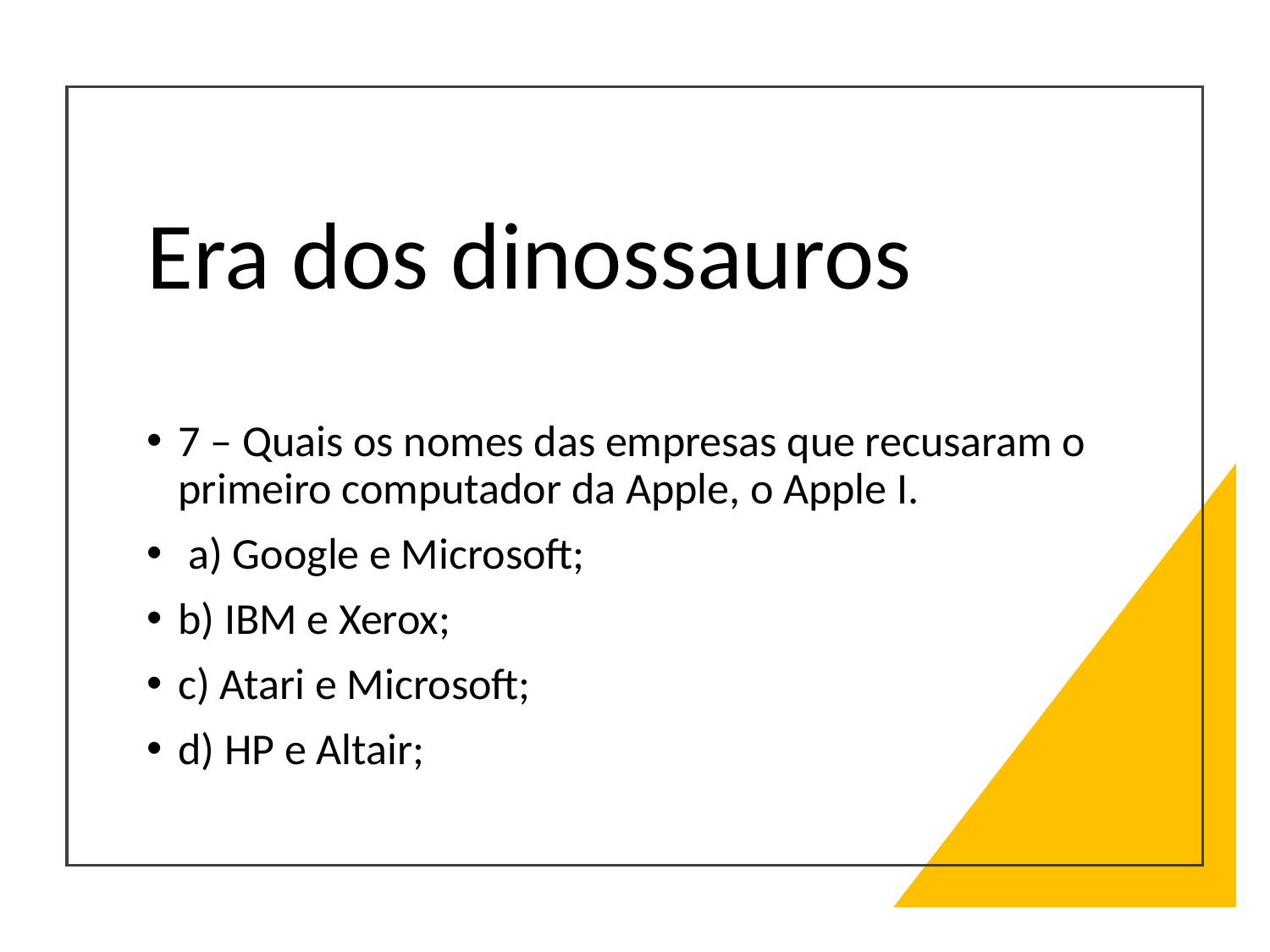

# Era dos dinossauros
7 – Quais os nomes das empresas que recusaram o primeiro computador da Apple, o Apple I.
 a) Google e Microsoft;
b) IBM e Xerox;
c) Atari e Microsoft;
d) HP e Altair;